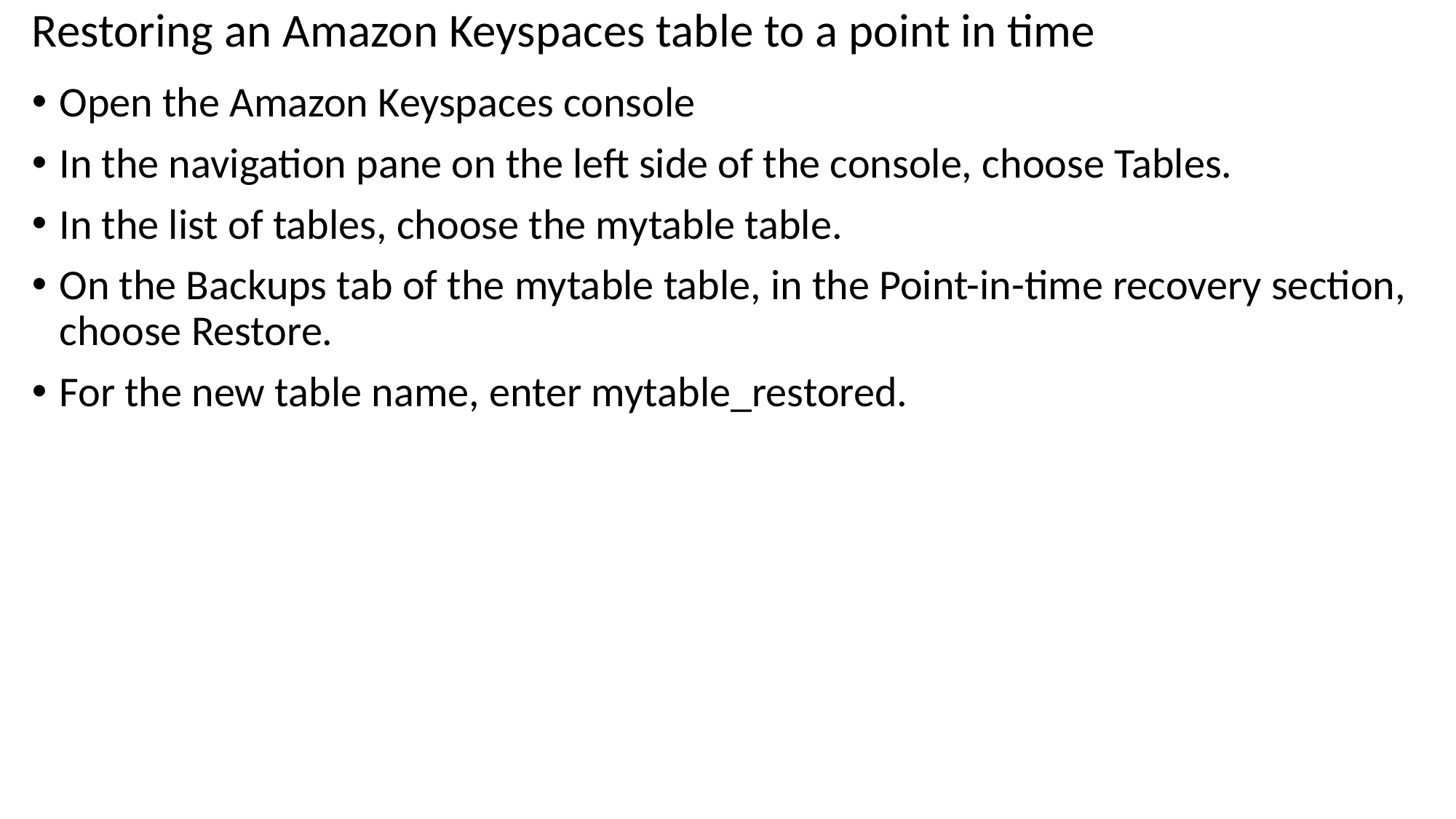

# Restoring an Amazon Keyspaces table to a point in time
Open the Amazon Keyspaces console
In the navigation pane on the left side of the console, choose Tables.
In the list of tables, choose the mytable table.
On the Backups tab of the mytable table, in the Point-in-time recovery section, choose Restore.
For the new table name, enter mytable_restored.